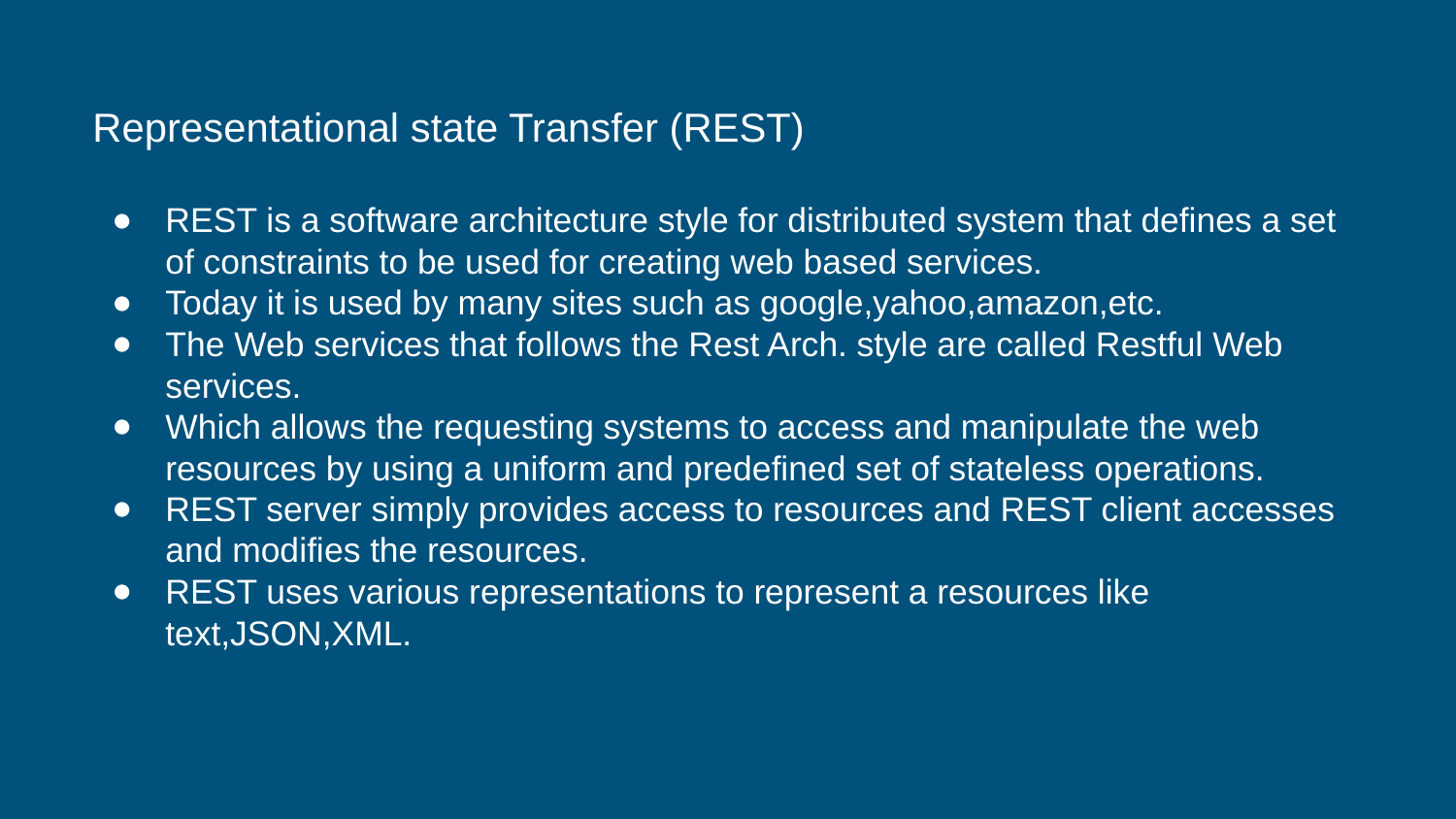

# Representational state Transfer (REST)

REST is a software architecture style for distributed system that defines a set of constraints to be used for creating web based services.
Today it is used by many sites such as google,yahoo,amazon,etc.
The Web services that follows the Rest Arch. style are called Restful Web services.
Which allows the requesting systems to access and manipulate the web resources by using a uniform and predefined set of stateless operations.
REST server simply provides access to resources and REST client accesses and modifies the resources.
REST uses various representations to represent a resources like text,JSON,XML.